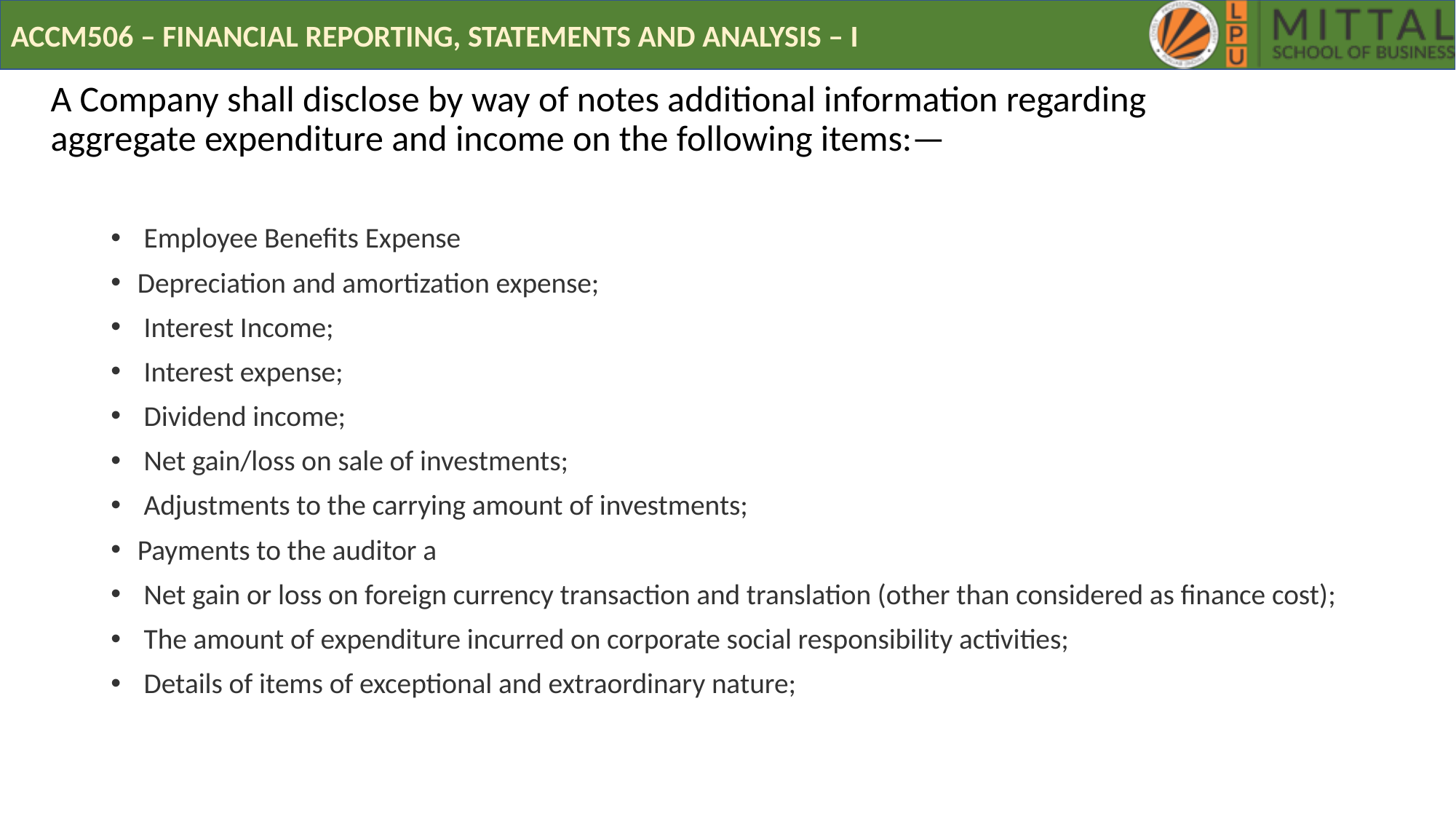

# A Company shall disclose by way of notes additional information regarding aggregate expenditure and income on the following items:—
 Employee Benefits Expense
Depreciation and amortization expense;
 Interest Income;
 Interest expense;
 Dividend income;
 Net gain/loss on sale of investments;
 Adjustments to the carrying amount of investments;
Payments to the auditor a
 Net gain or loss on foreign currency transaction and translation (other than considered as finance cost);
 The amount of expenditure incurred on corporate social responsibility activities;
 Details of items of exceptional and extraordinary nature;